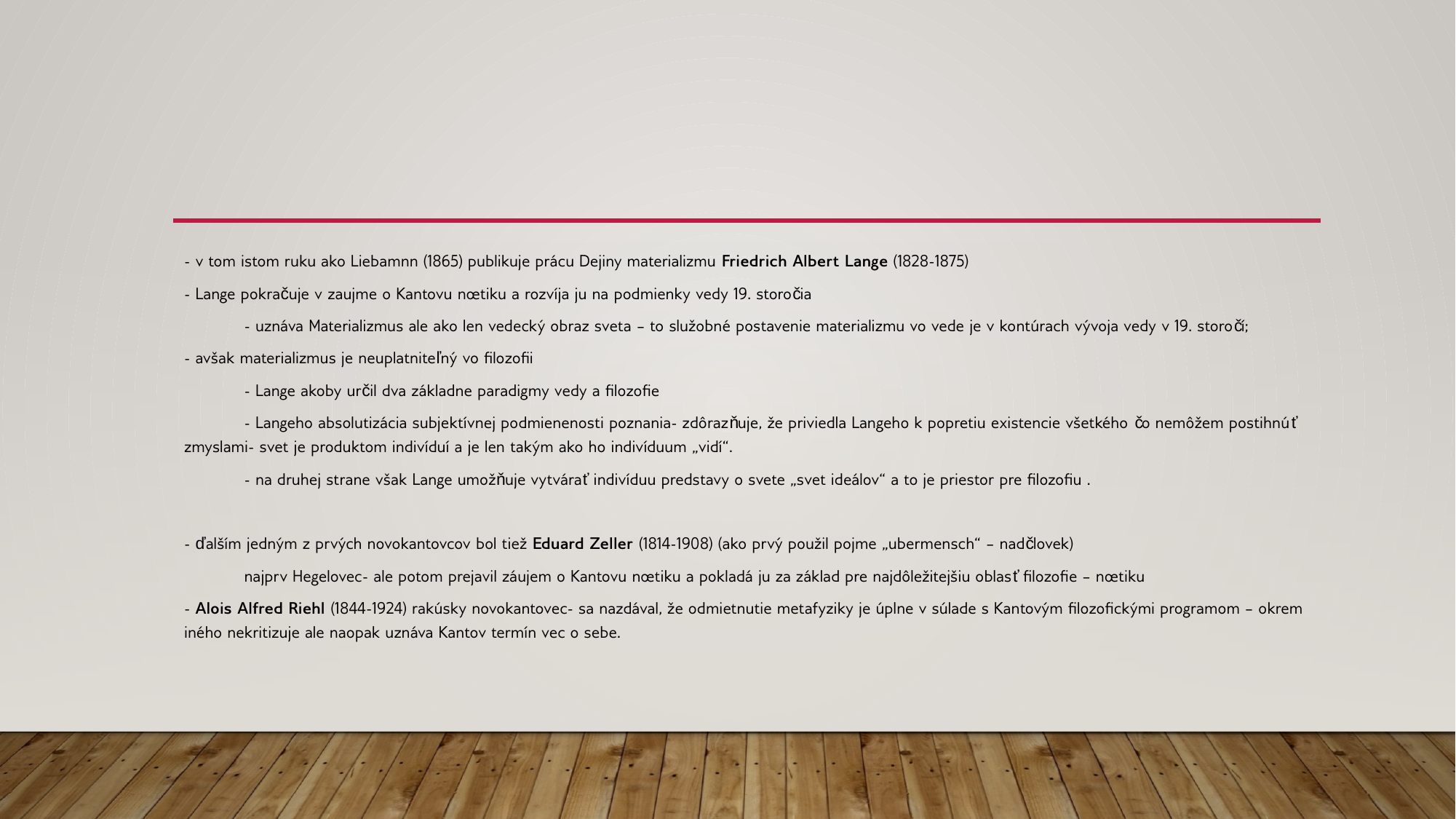

#
- v tom istom ruku ako Liebamnn (1865) publikuje prácu Dejiny materializmu Friedrich Albert Lange (1828-1875)
- Lange pokračuje v zaujme o Kantovu noetiku a rozvíja ju na podmienky vedy 19. storočia
	- uznáva Materializmus ale ako len vedecký obraz sveta – to služobné postavenie materializmu vo vede je v kontúrach vývoja vedy v 19. storočí;
- avšak materializmus je neuplatniteľný vo filozofii
	- Lange akoby určil dva základne paradigmy vedy a filozofie
	- Langeho absolutizácia subjektívnej podmienenosti poznania- zdôrazňuje, že priviedla Langeho k popretiu existencie všetkého čo nemôžem postihnúť zmyslami- svet je produktom indivíduí a je len takým ako ho indivíduum „vidí“.
	- na druhej strane však Lange umožňuje vytvárať indivíduu predstavy o svete „svet ideálov“ a to je priestor pre filozofiu .

- ďalším jedným z prvých novokantovcov bol tiež Eduard Zeller (1814-1908) (ako prvý použil pojme „ubermensch“ – nadčlovek)
	najprv Hegelovec- ale potom prejavil záujem o Kantovu noetiku a pokladá ju za základ pre najdôležitejšiu oblasť filozofie – noetiku
- Alois Alfred Riehl (1844-1924) rakúsky novokantovec- sa nazdával, že odmietnutie metafyziky je úplne v súlade s Kantovým filozofickými programom – okrem iného nekritizuje ale naopak uznáva Kantov termín vec o sebe.